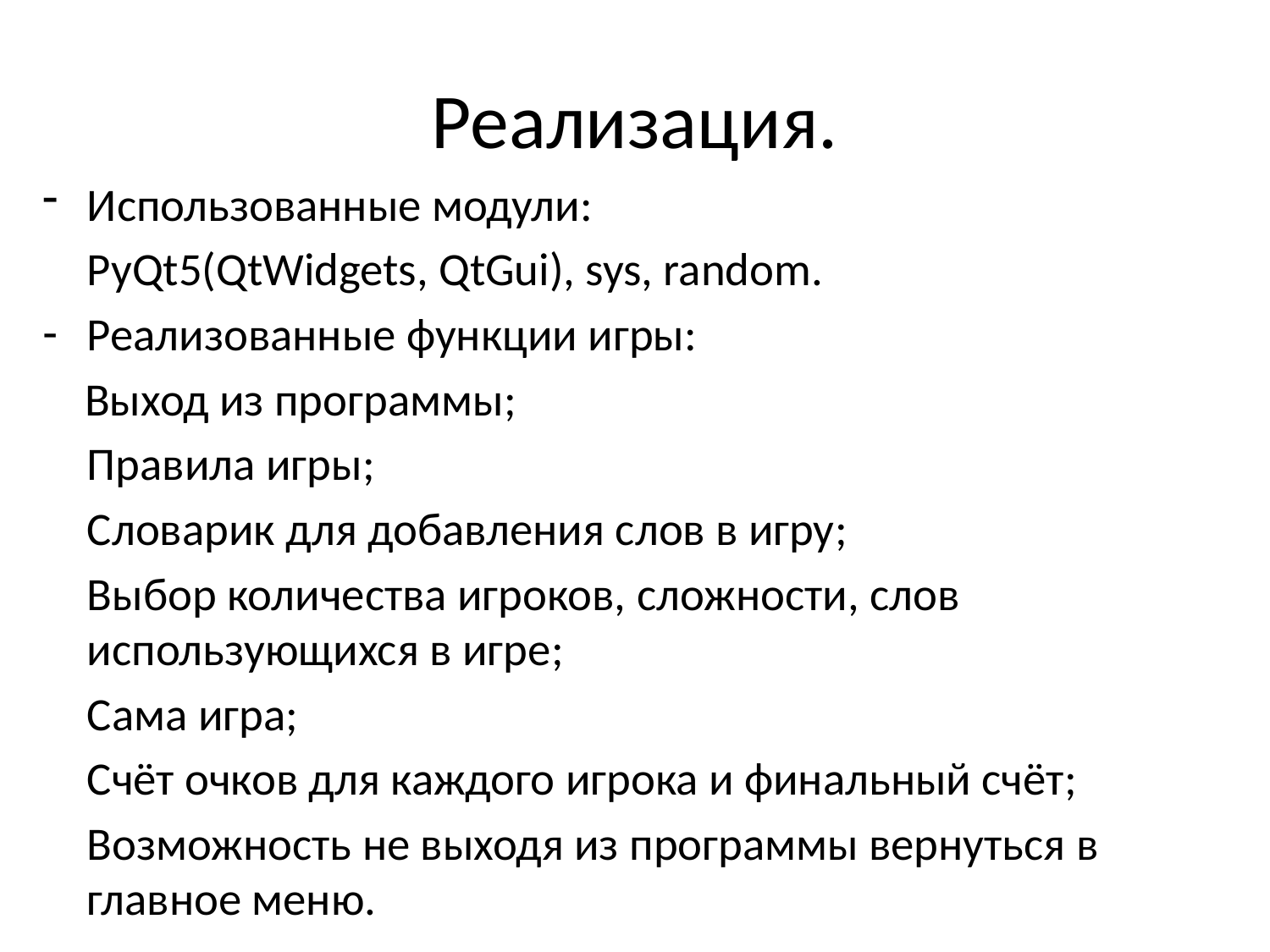

# Реализация.
Использованные модули:
	PyQt5(QtWidgets, QtGui), sys, random.
Реализованные функции игры:
    Выход из программы;
	Правила игры;
	Словарик для добавления слов в игру;
	Выбор количества игроков, сложности, слов использующихся в игре;
	Сама игра;
	Счёт очков для каждого игрока и финальный счёт;
	Возможность не выходя из программы вернуться в главное меню.